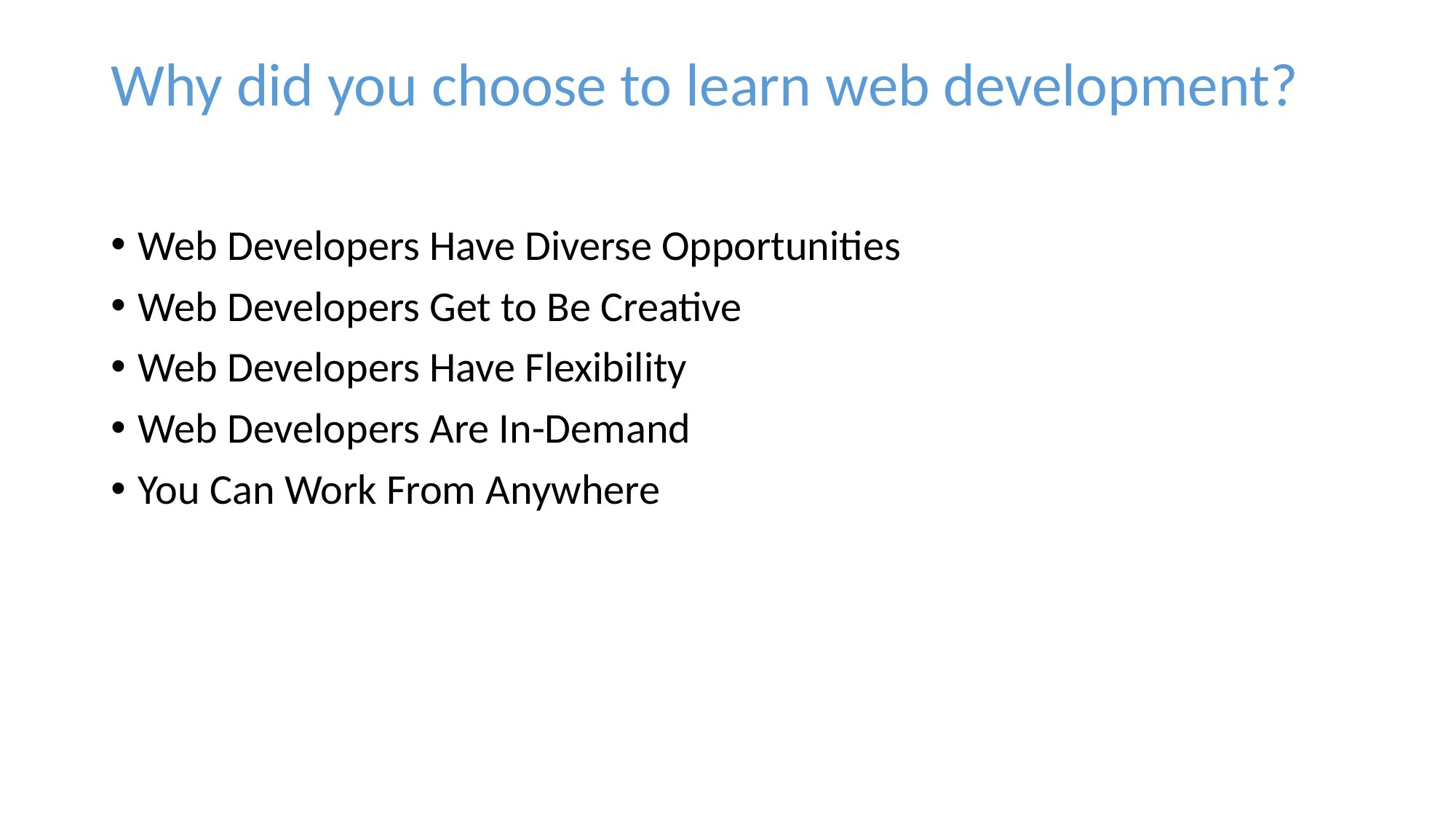

# Why did you choose to learn web development?
Web Developers Have Diverse Opportunities
Web Developers Get to Be Creative
Web Developers Have Flexibility
Web Developers Are In-Demand
You Can Work From Anywhere